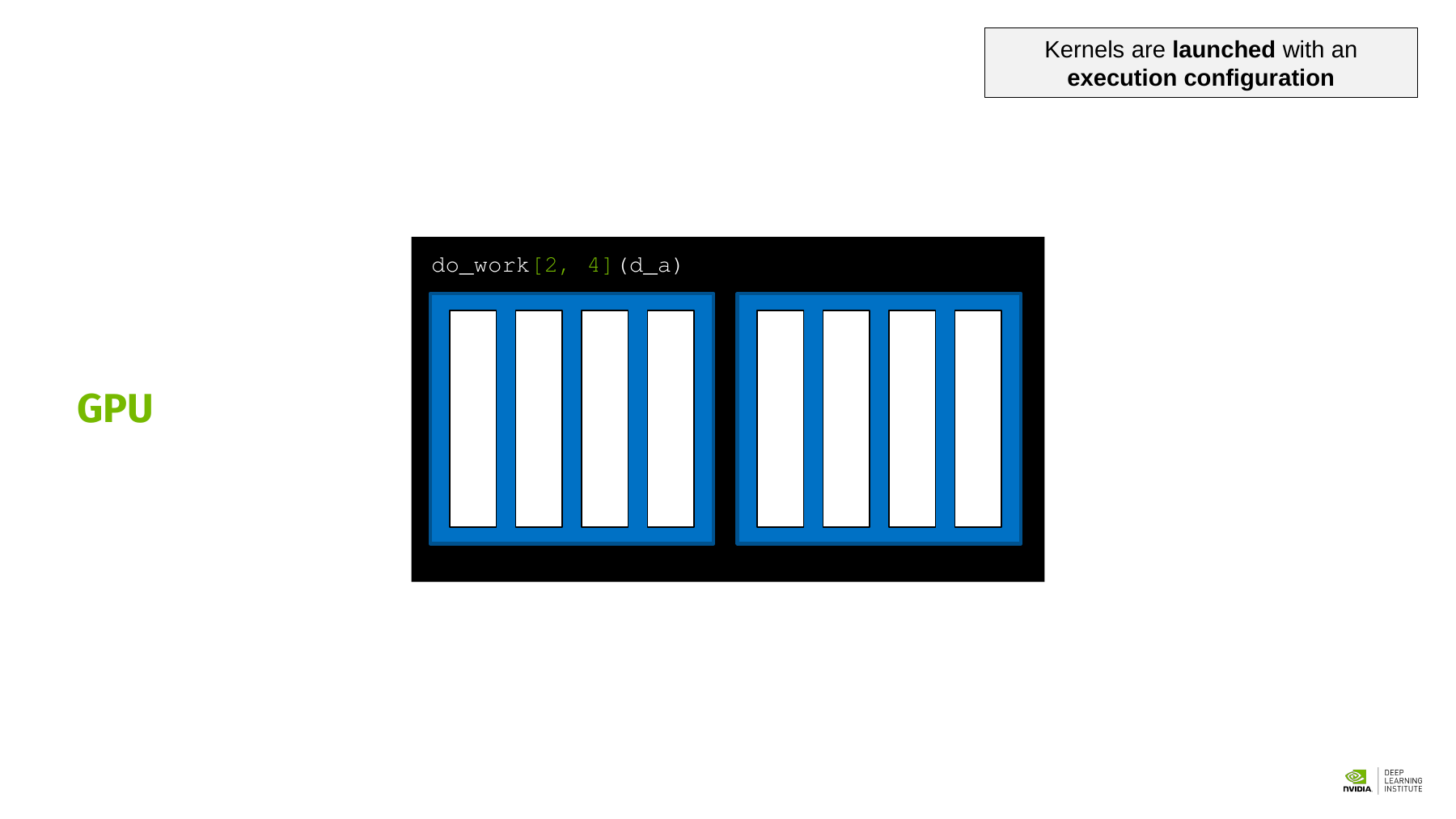

Kernels are launched with an execution configuration

do_work[2, 4](d_a)

GPU